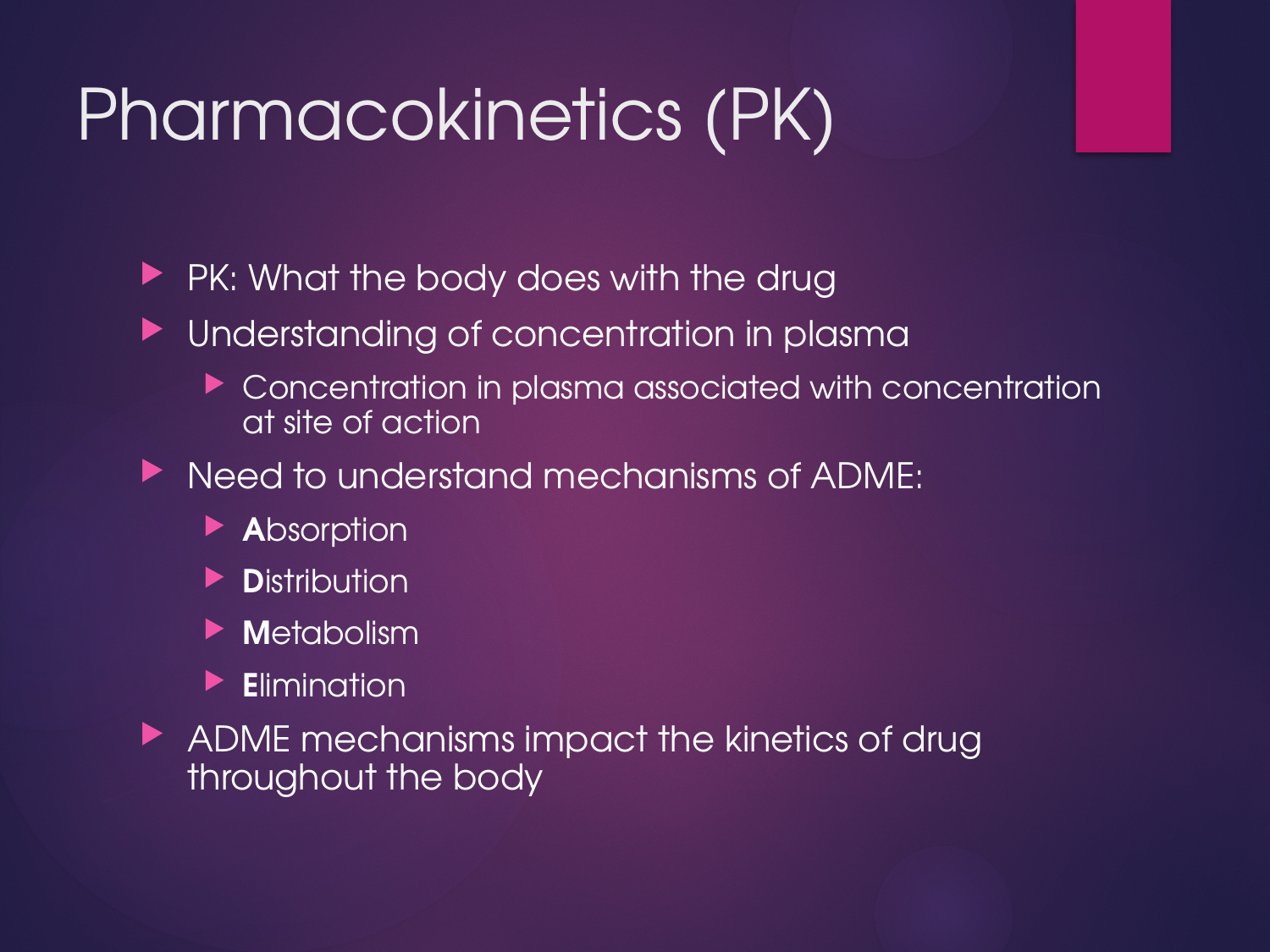

# Pharmacokinetics (PK)
PK: What the body does with the drug
Understanding of concentration in plasma
Concentration in plasma associated with concentration at site of action
Need to understand mechanisms of ADME:
Absorption
Distribution
Metabolism
Elimination
ADME mechanisms impact the kinetics of drug throughout the body